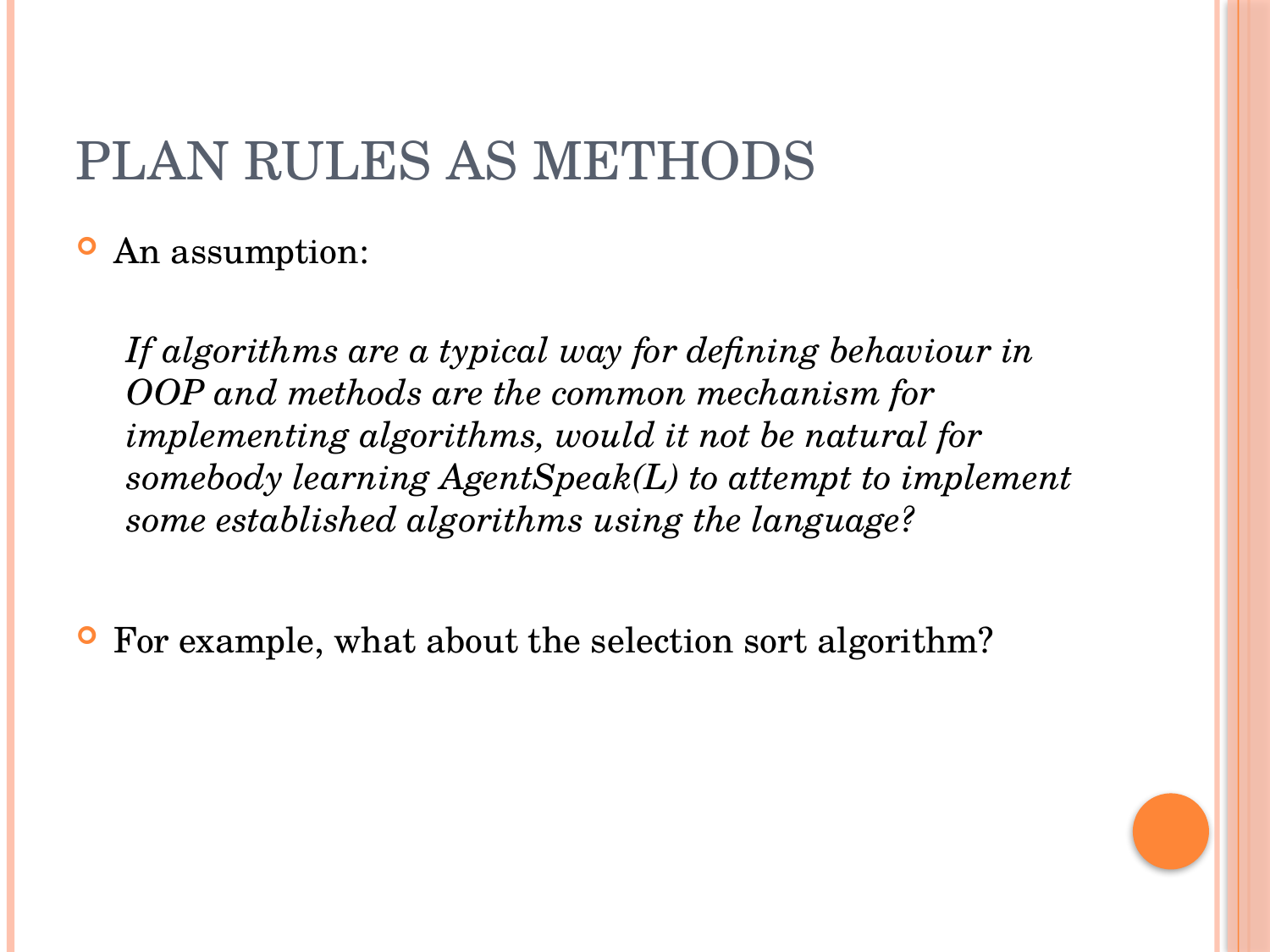

# Plan Rules as Methods
An assumption:

If algorithms are a typical way for defining behaviour in OOP and methods are the common mechanism for implementing algorithms, would it not be natural for somebody learning AgentSpeak(L) to attempt to implement some established algorithms using the language?

For example, what about the selection sort algorithm?